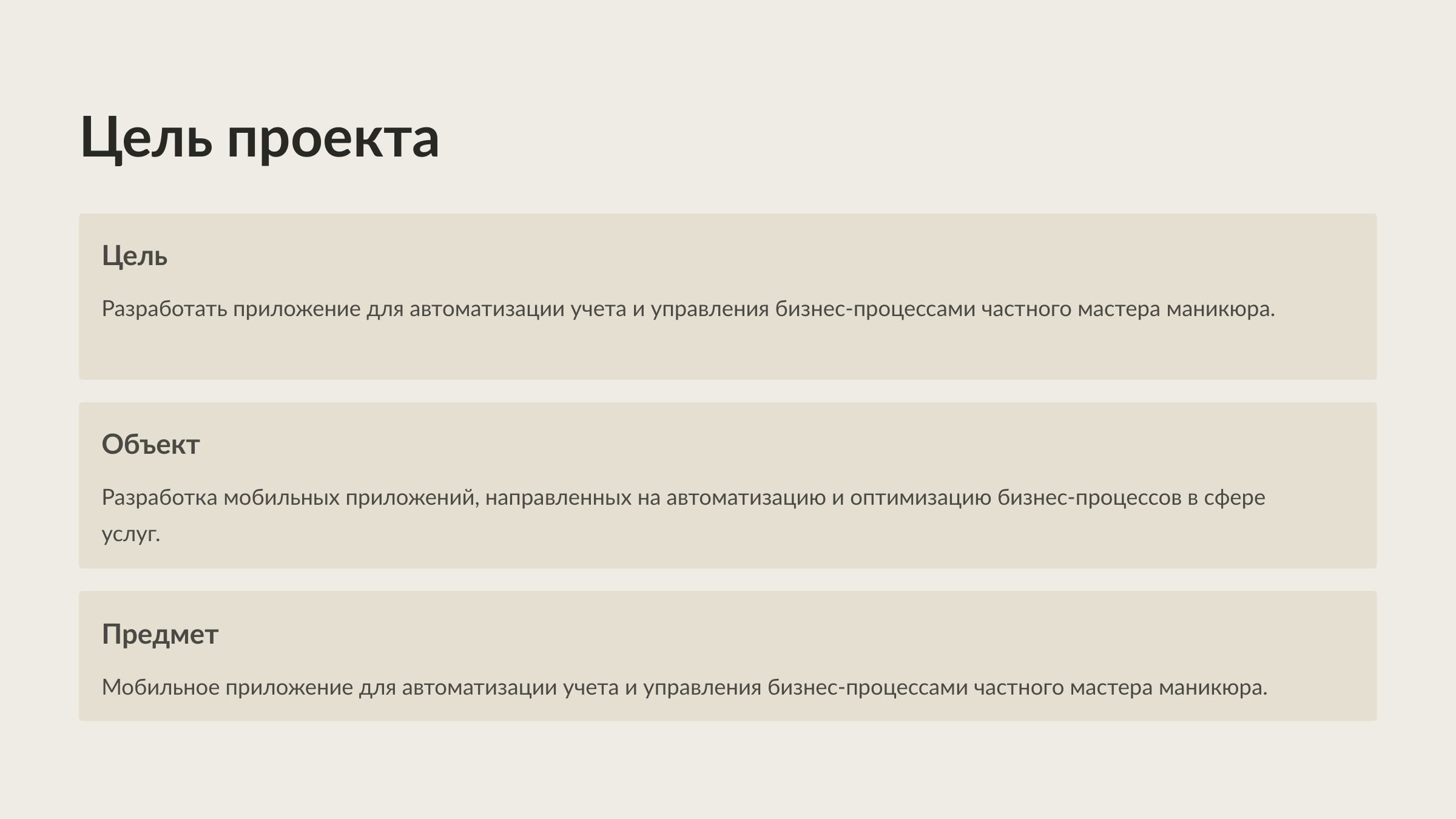

Цель проекта

Цель
Разработать приложение для автоматизации учета и управления бизнес-процессами частного мастера маникюра.

Объект
Разработка мобильных приложений, направленных на автоматизацию и оптимизацию бизнес-процессов в сфере услуг.

Предмет

Мобильное приложение для автоматизации учета и управления бизнес-процессами частного мастера маникюра.